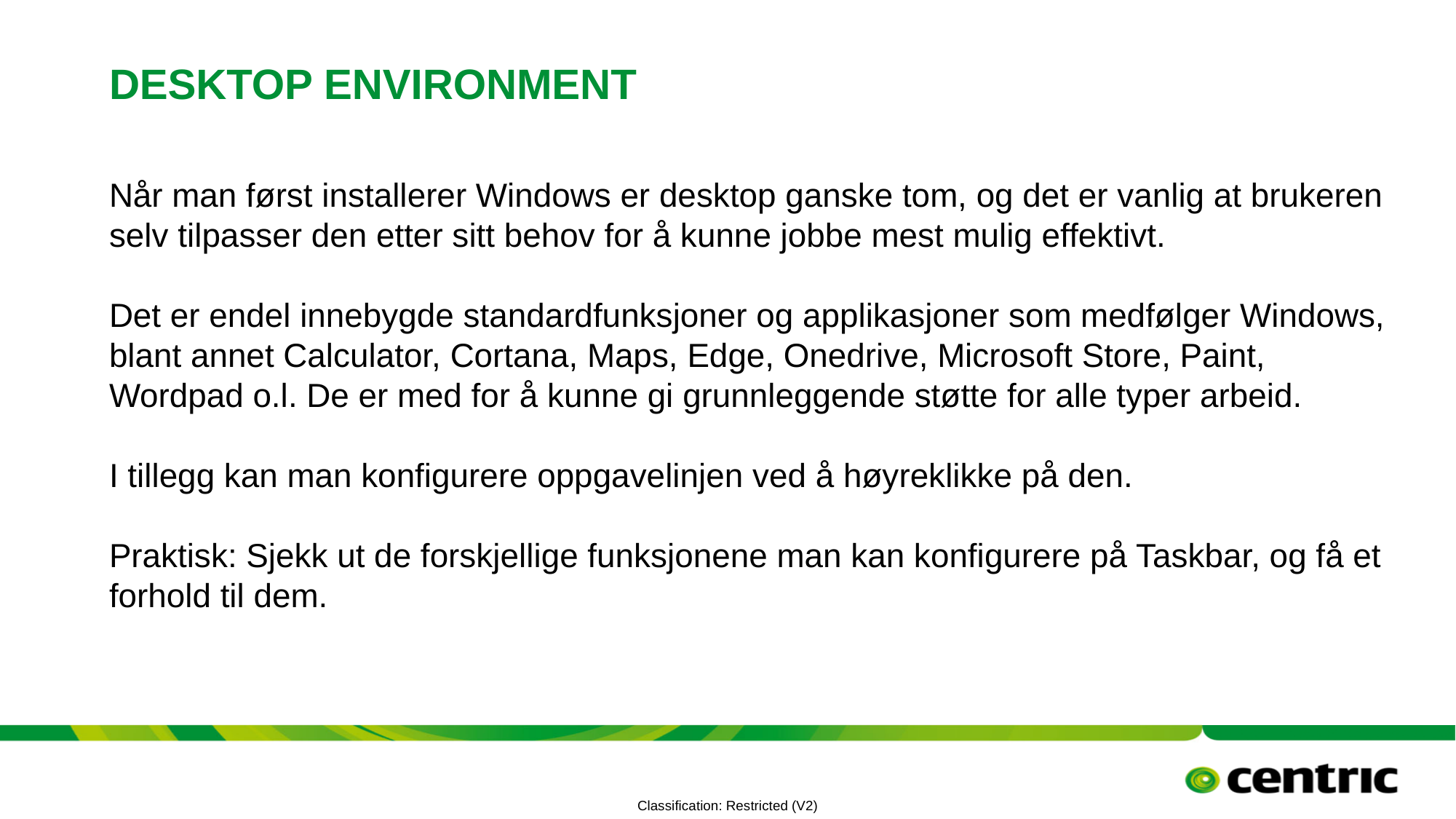

# Desktop environment
Når man først installerer Windows er desktop ganske tom, og det er vanlig at brukeren selv tilpasser den etter sitt behov for å kunne jobbe mest mulig effektivt.

Det er endel innebygde standardfunksjoner og applikasjoner som medfølger Windows, blant annet Calculator, Cortana, Maps, Edge, Onedrive, Microsoft Store, Paint, Wordpad o.l. De er med for å kunne gi grunnleggende støtte for alle typer arbeid.

I tillegg kan man konfigurere oppgavelinjen ved å høyreklikke på den.

Praktisk: Sjekk ut de forskjellige funksjonene man kan konfigurere på Taskbar, og få et forhold til dem.